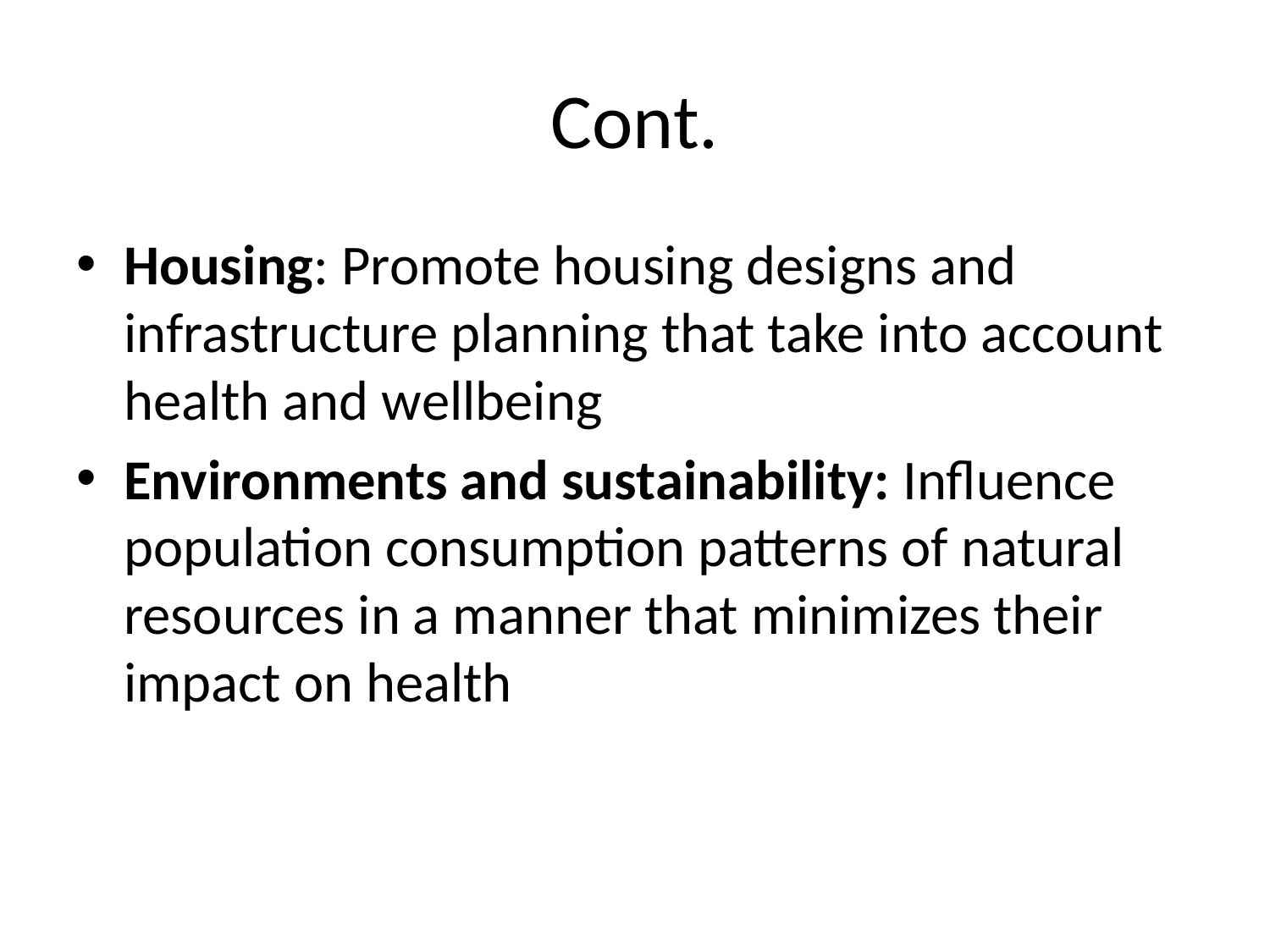

# Cont.
Housing: Promote housing designs and infrastructure planning that take into account health and wellbeing
Environments and sustainability: Influence population consumption patterns of natural resources in a manner that minimizes their impact on health